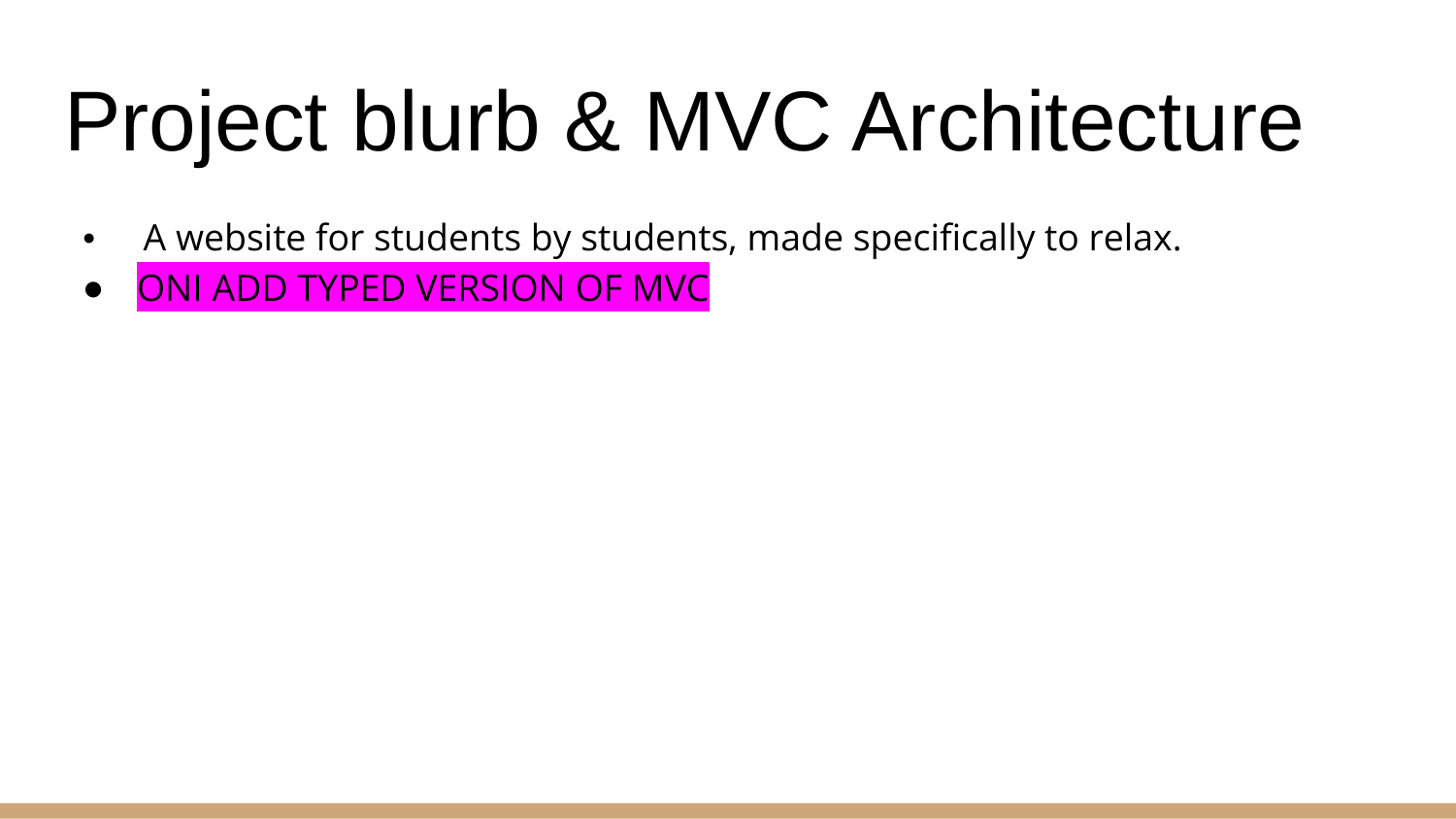

# Project blurb & MVC Architecture
 A website for students by students, made specifically to relax.
ONI ADD TYPED VERSION OF MVC